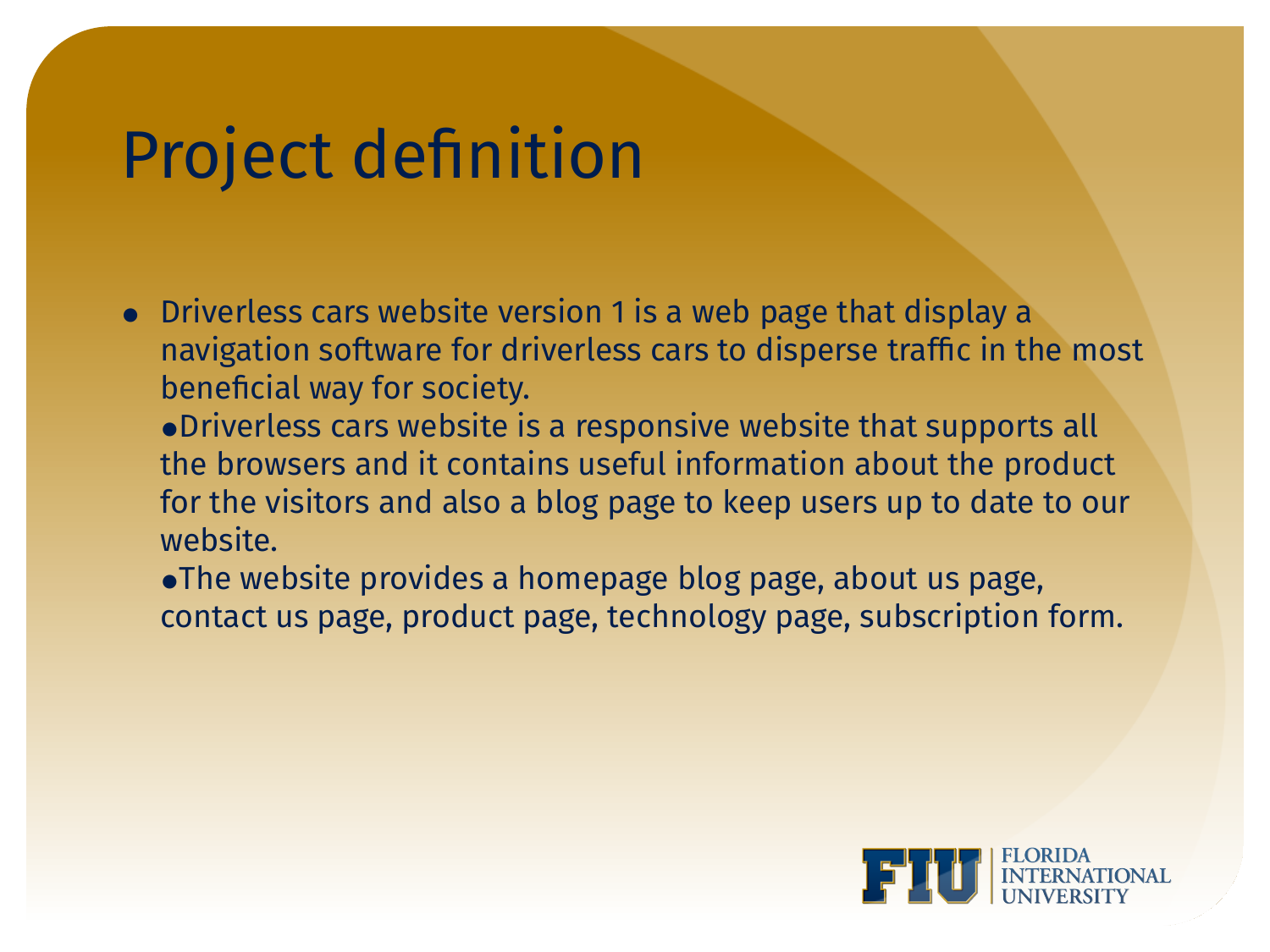

# Project definition

Driverless cars website version 1 is a web page that display a navigation software for driverless cars to disperse traffic in the most beneficial way for society.
Driverless cars website is a responsive website that supports all the browsers and it contains useful information about the product for the visitors and also a blog page to keep users up to date to our website.
The website provides a homepage blog page, about us page, contact us page, product page, technology page, subscription form.